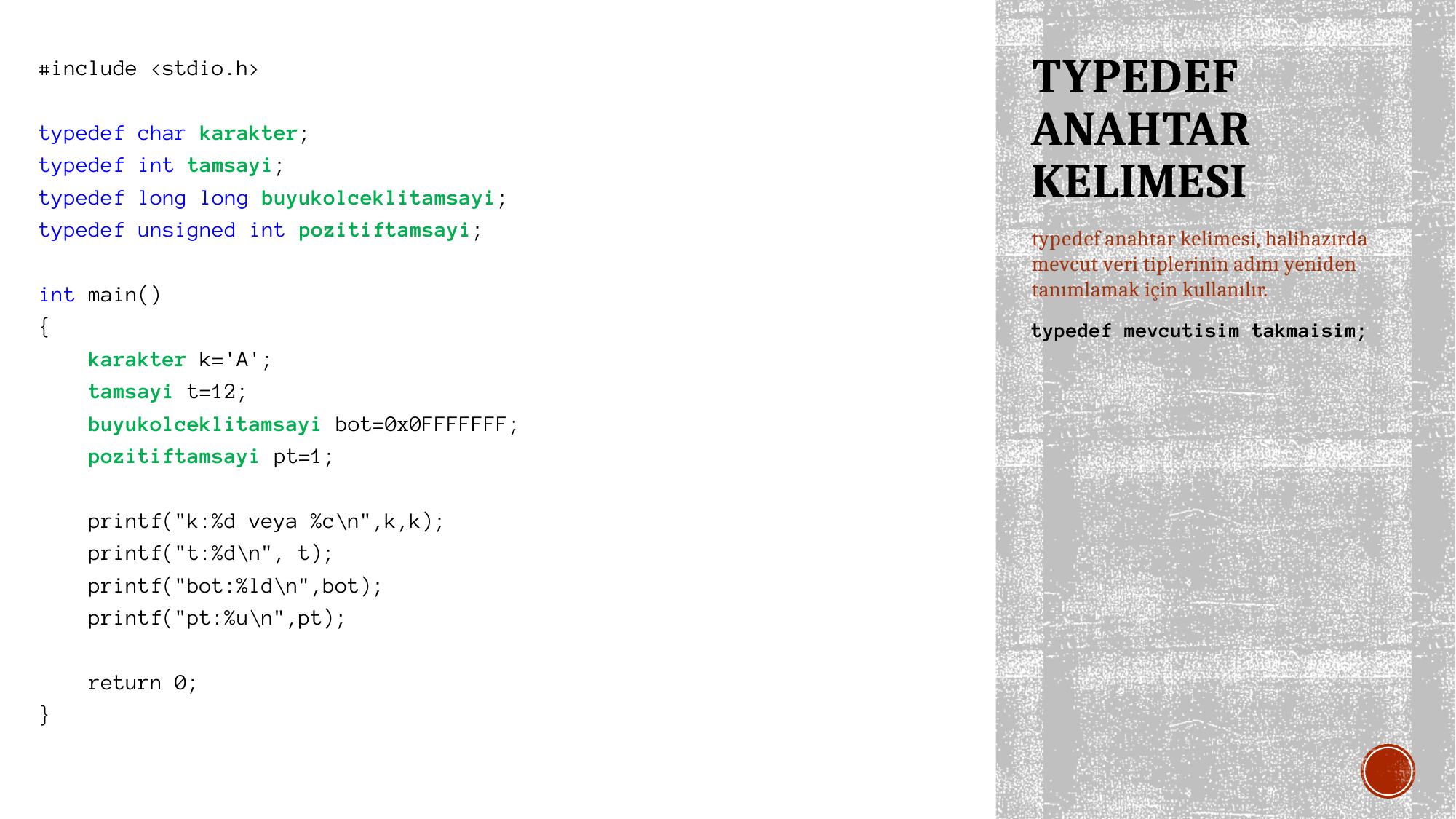

#include <stdio.h>

typedef char karakter;
typedef int tamsayi;
typedef long long buyukolceklitamsayi;
typedef unsigned int pozitiftamsayi;

int main()
{
    karakter k='A';
    tamsayi t=12;
    buyukolceklitamsayi bot=0x0FFFFFFF;
    pozitiftamsayi pt=1;

    printf("k:%d veya %c\n",k,k);
    printf("t:%d\n", t);
    printf("bot:%ld\n",bot);
    printf("pt:%u\n",pt);

    return 0;
}
# TYPEDEF ANAHTAR KELIMESI
typedef anahtar kelimesi, halihazırda mevcut veri tiplerinin adını yeniden tanımlamak için kullanılır.
typedef mevcutisim takmaisim;